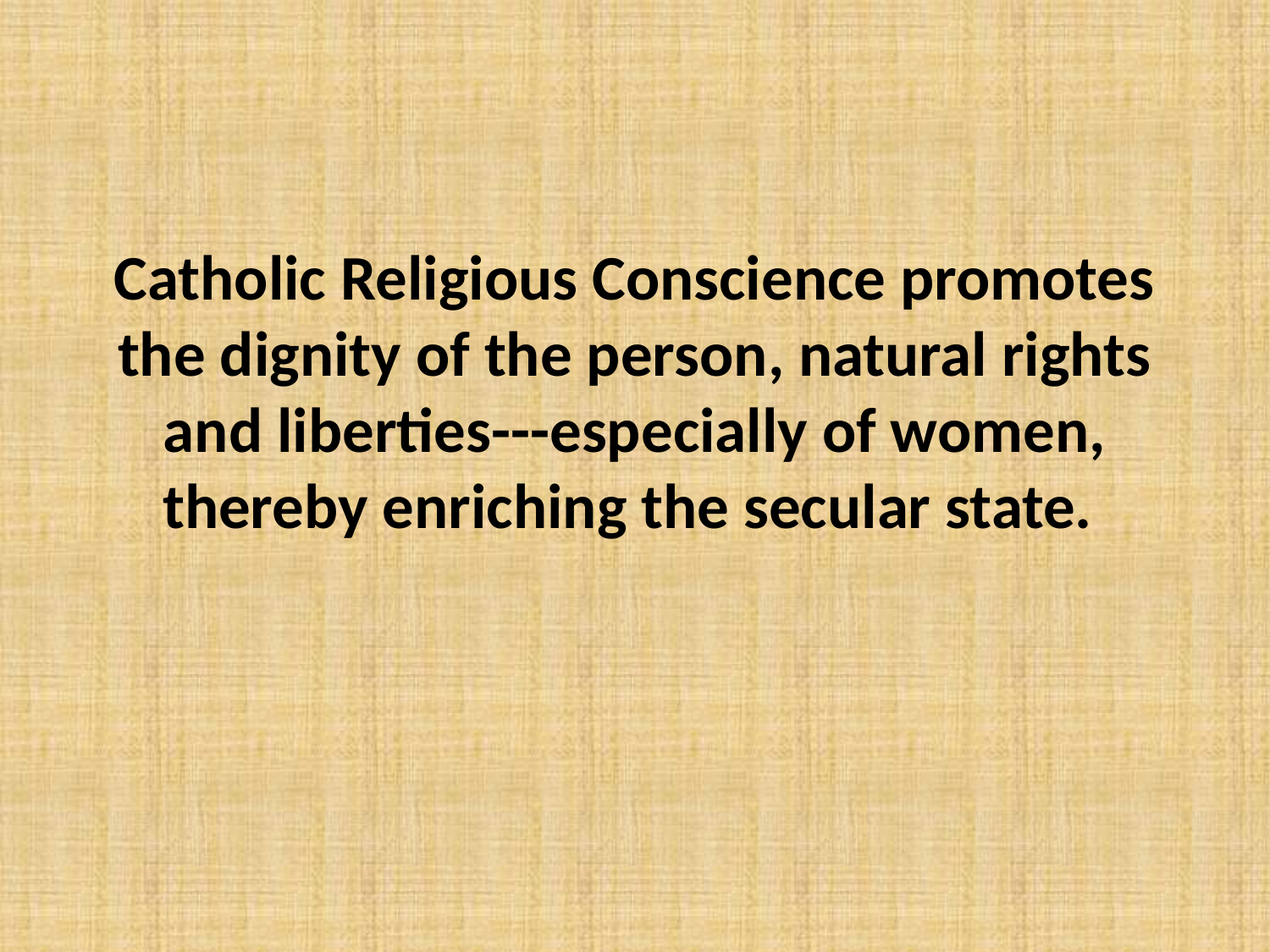

# Catholic Religious Conscience promotes the dignity of the person, natural rights and liberties---especially of women, thereby enriching the secular state.